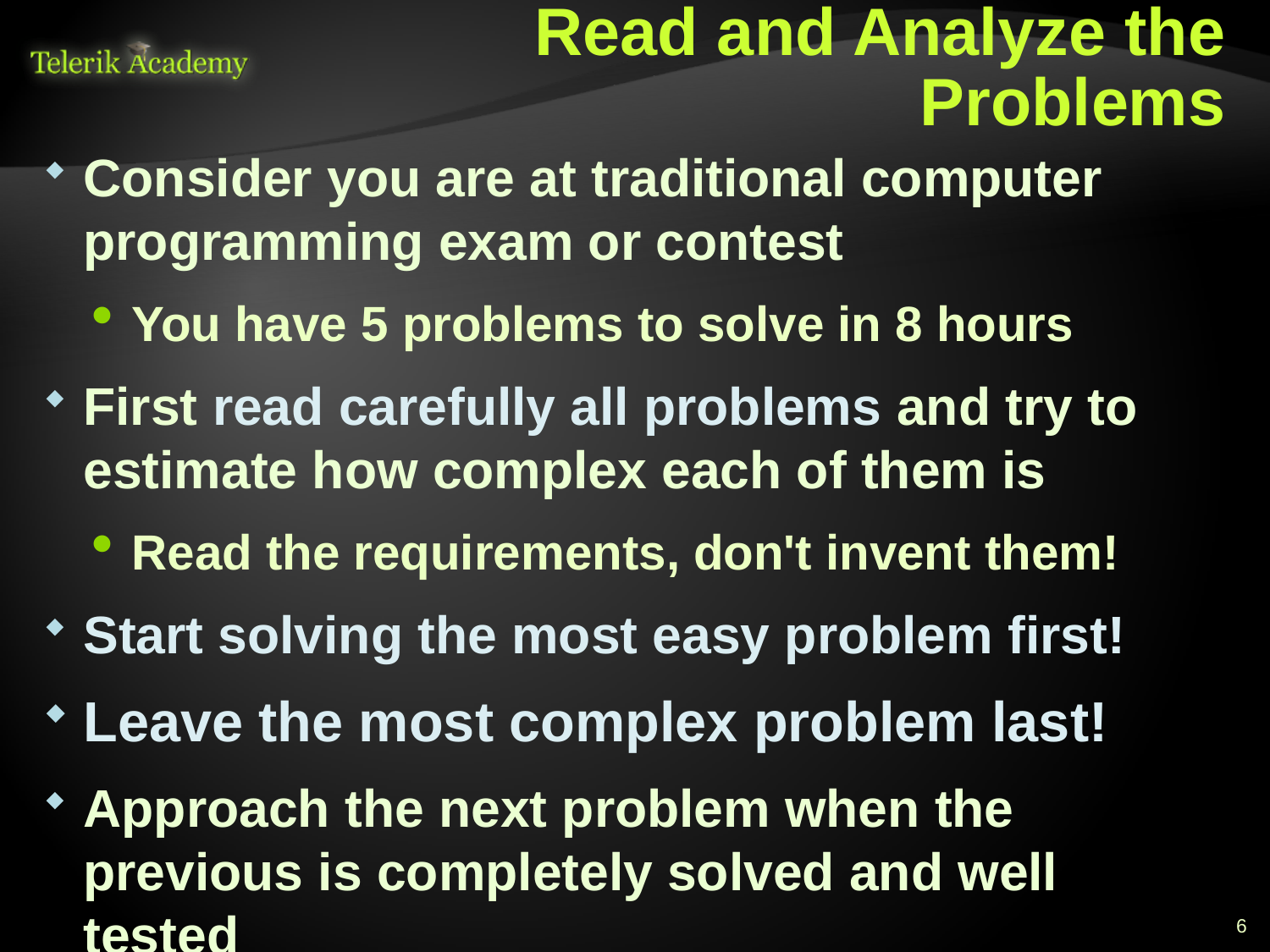

# Read and Analyze the Problems
Consider you are at traditional computer programming exam or contest
You have 5 problems to solve in 8 hours
First read carefully all problems and try to estimate how complex each of them is
Read the requirements, don't invent them!
Start solving the most easy problem first!
Leave the most complex problem last!
Approach the next problem when the previous is completely solved and well tested
6